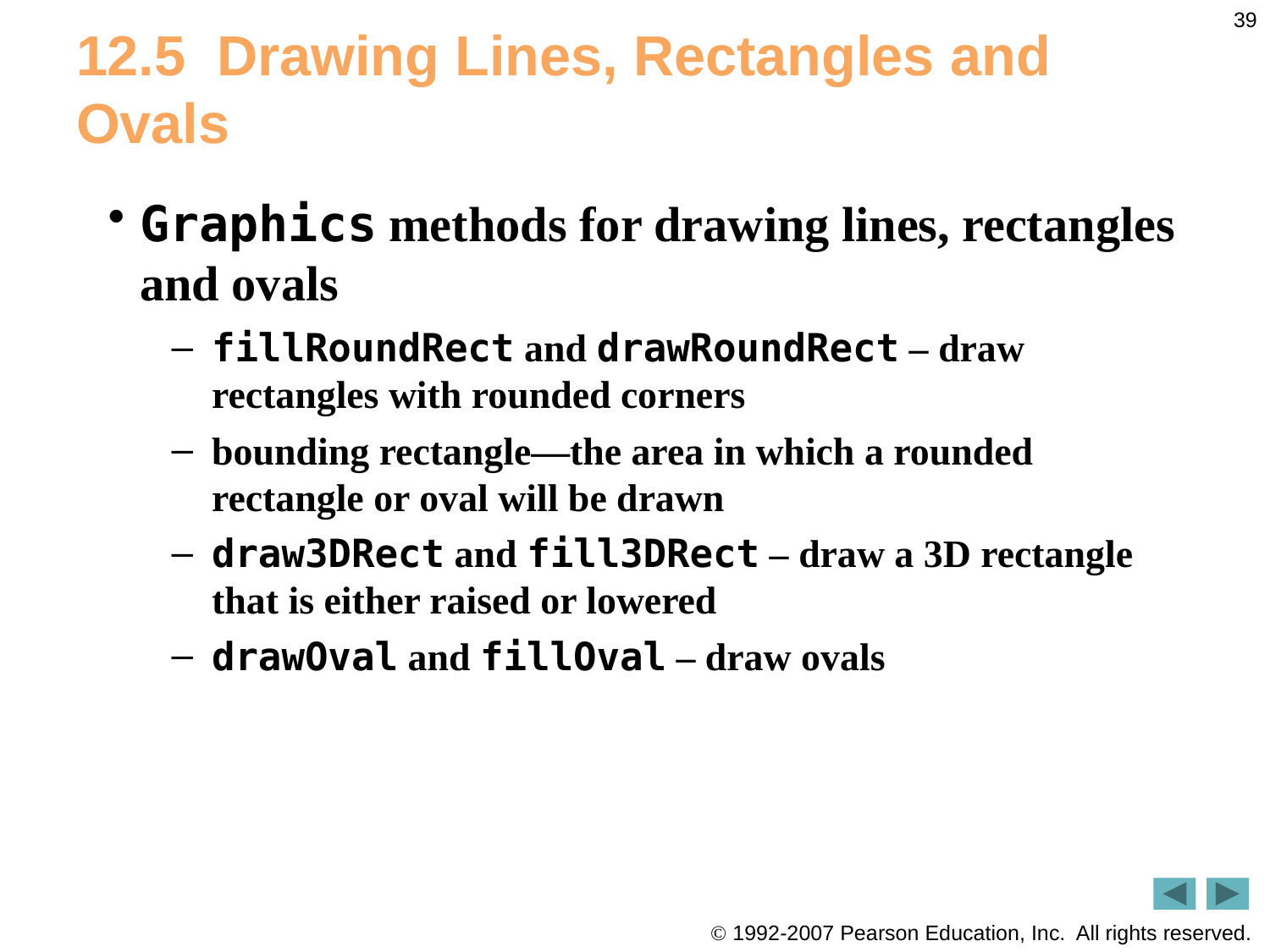

39
# 12.5  Drawing Lines, Rectangles and Ovals
Graphics methods for drawing lines, rectangles and ovals
fillRoundRect and drawRoundRect – draw rectangles with rounded corners
bounding rectangle—the area in which a rounded rectangle or oval will be drawn
draw3DRect and fill3DRect – draw a 3D rectangle that is either raised or lowered
drawOval and fillOval – draw ovals